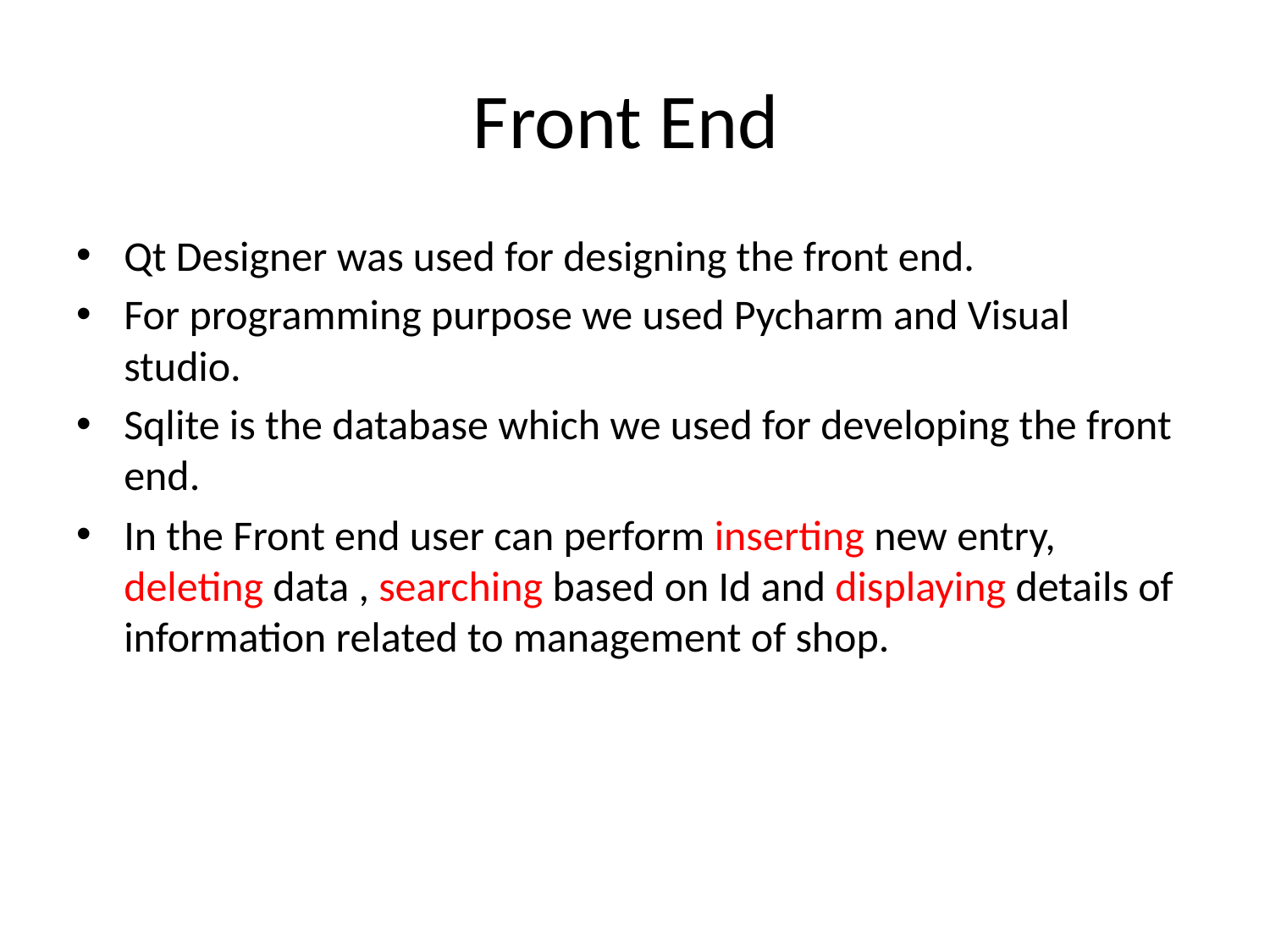

# Front End
Qt Designer was used for designing the front end.
For programming purpose we used Pycharm and Visual studio.
Sqlite is the database which we used for developing the front end.
In the Front end user can perform inserting new entry, deleting data , searching based on Id and displaying details of information related to management of shop.